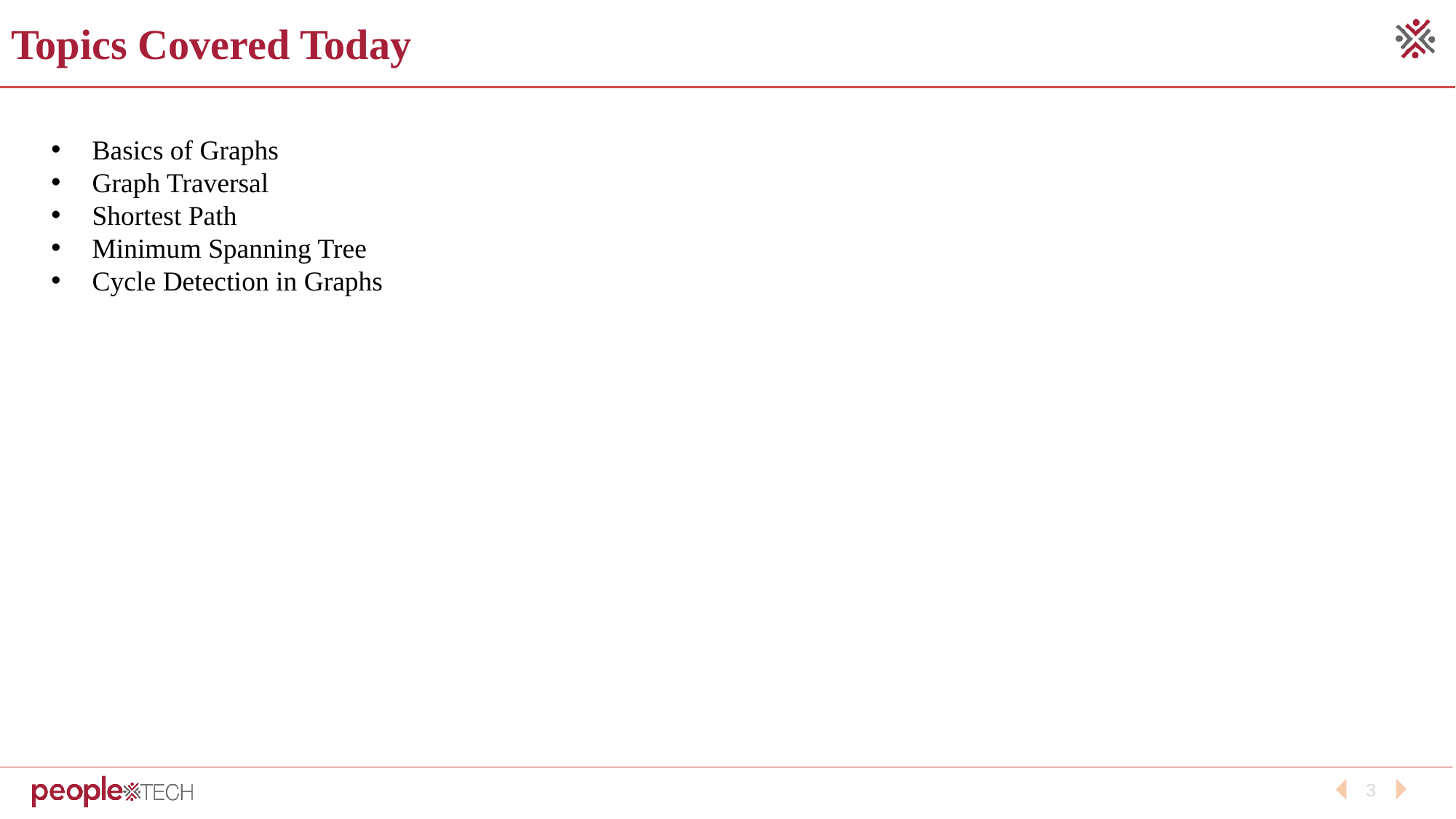

Topics Covered Today
Basics of Graphs
Graph Traversal
Shortest Path
Minimum Spanning Tree
Cycle Detection in Graphs